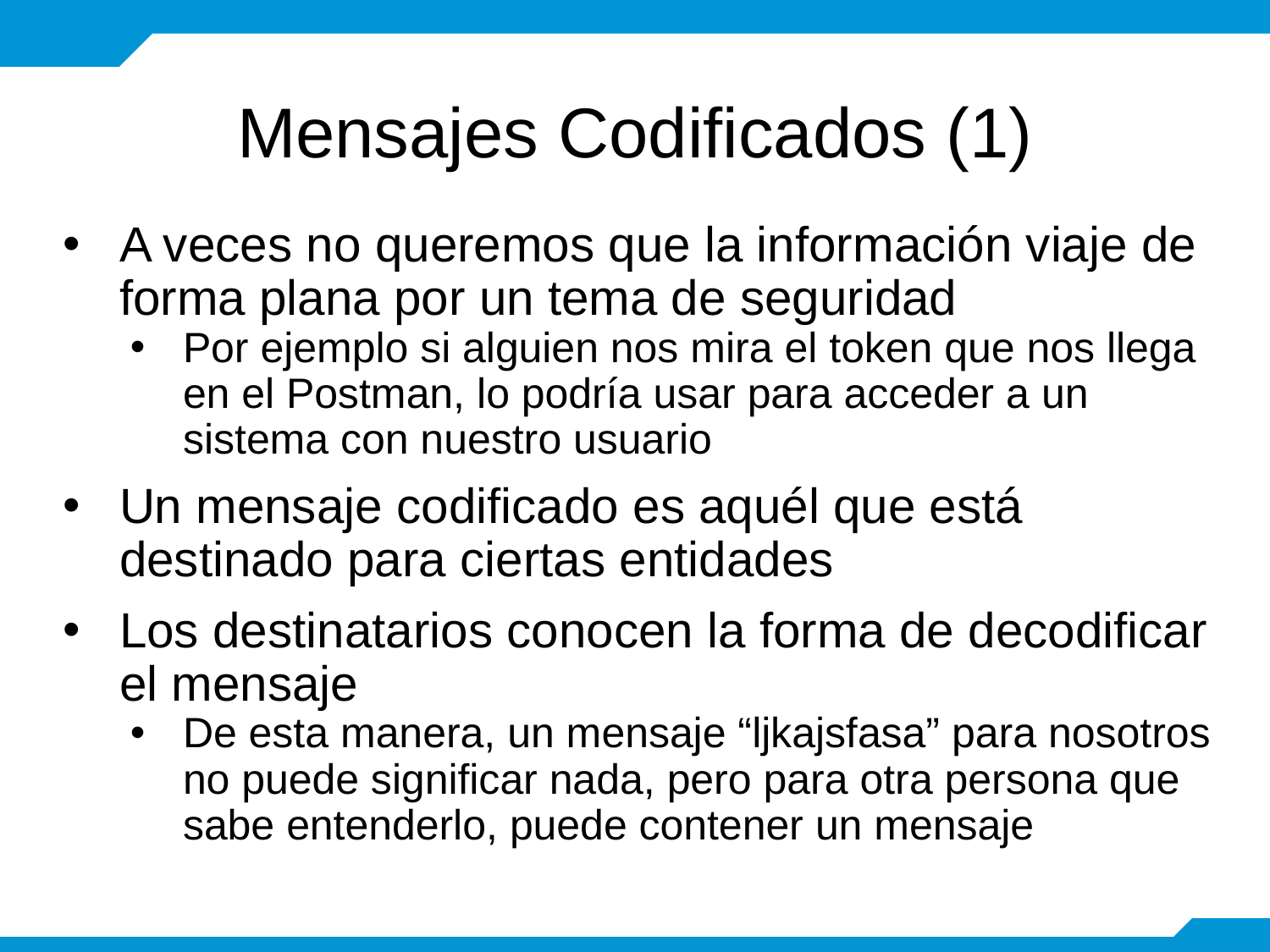

# Mensajes Codificados (1)
A veces no queremos que la información viaje de forma plana por un tema de seguridad
Por ejemplo si alguien nos mira el token que nos llega en el Postman, lo podría usar para acceder a un sistema con nuestro usuario
Un mensaje codificado es aquél que está destinado para ciertas entidades
Los destinatarios conocen la forma de decodificar el mensaje
De esta manera, un mensaje “ljkajsfasa” para nosotros no puede significar nada, pero para otra persona que sabe entenderlo, puede contener un mensaje